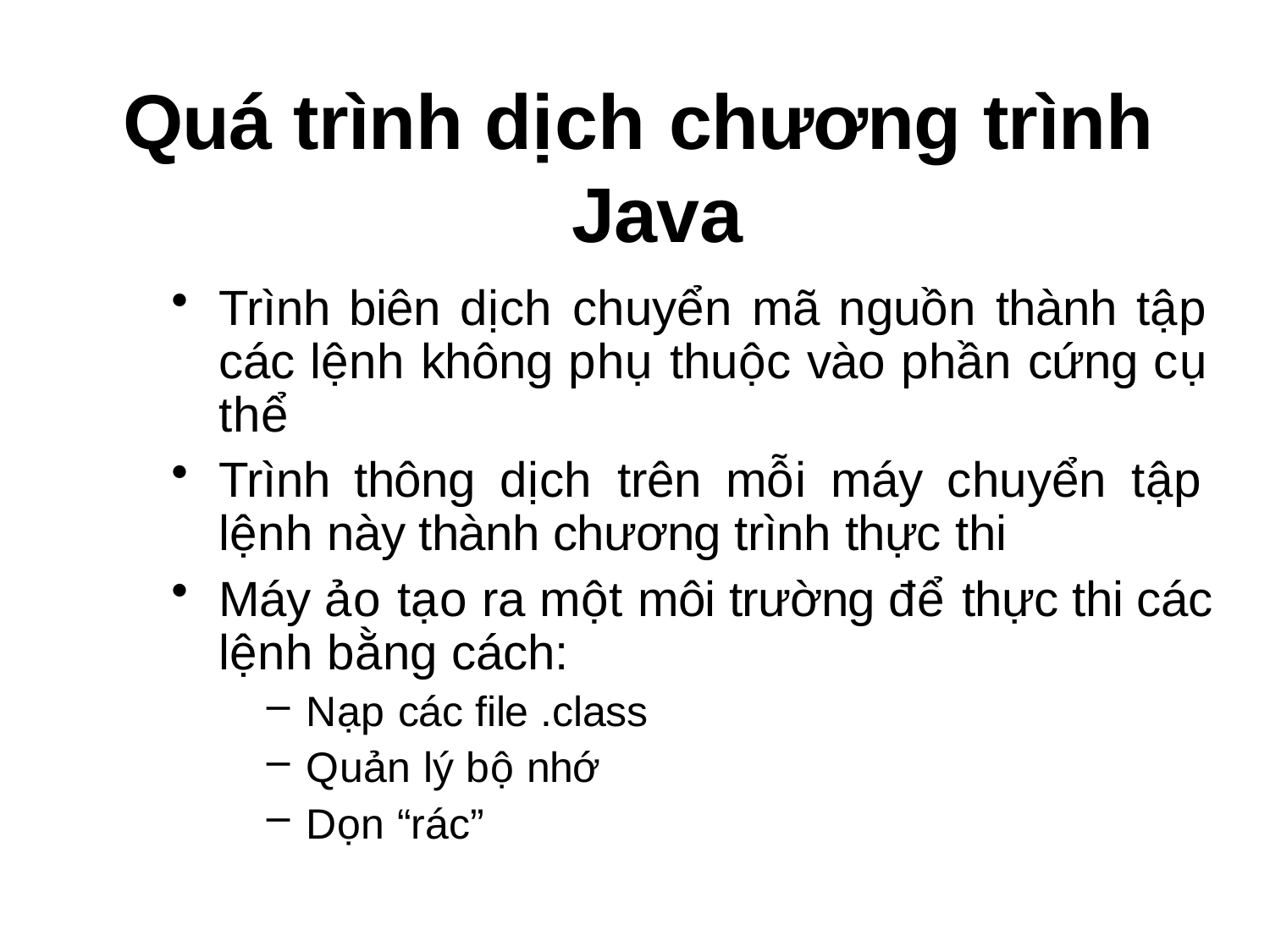

# Quá trình dịch chương trình  Java
Trình biên dịch chuyển mã nguồn thành tập  các lệnh không phụ thuộc vào phần cứng cụ  thể
Trình thông dịch trên mỗi máy chuyển tập  lệnh này thành chương trình thực thi
Máy ảo tạo ra một môi trường để thực thi các  lệnh bằng cách:
Nạp các file .class
Quản lý bộ nhớ
Dọn “rác”